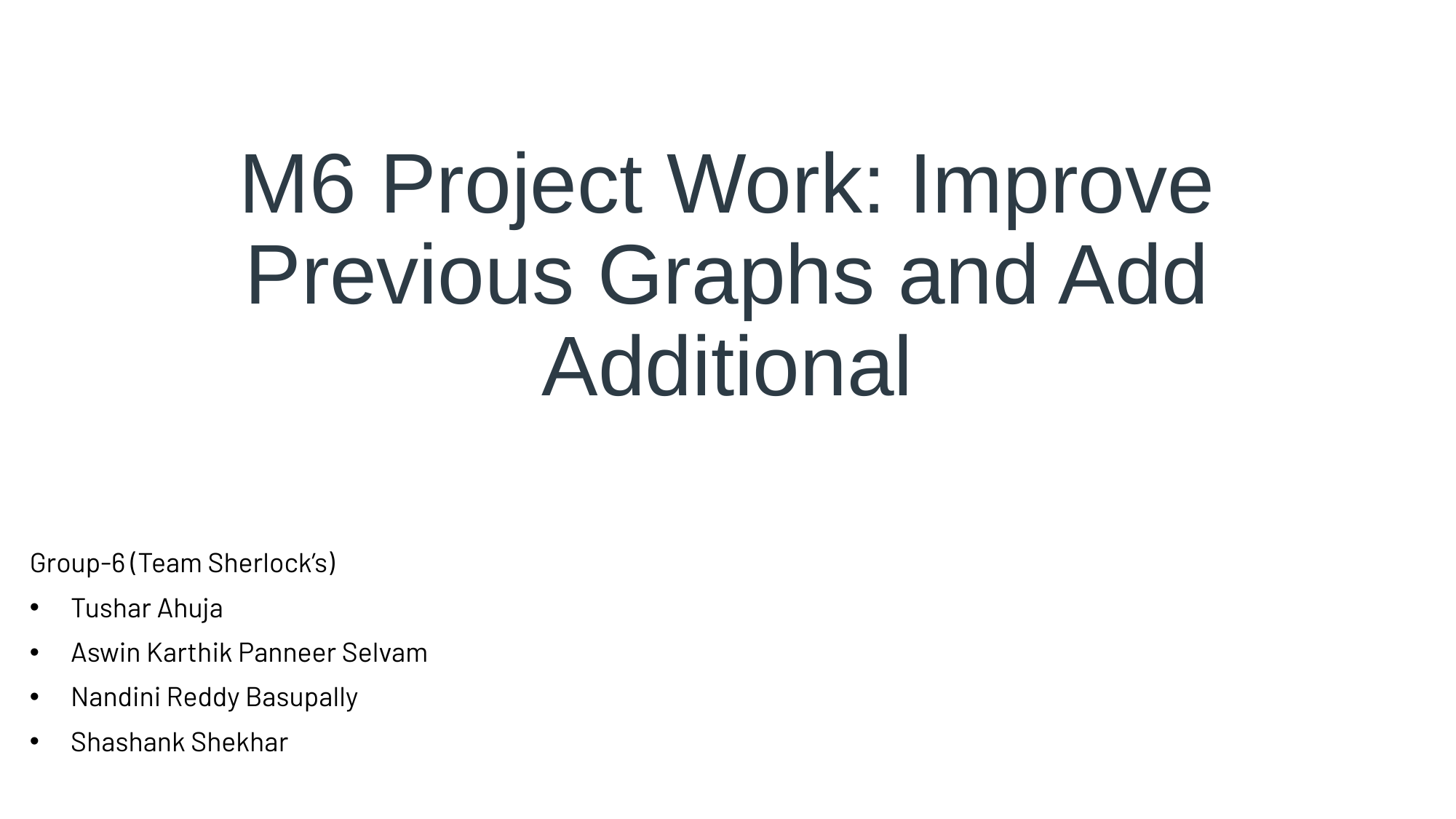

# M6 Project Work: Improve Previous Graphs and Add Additional
Group-6 (Team Sherlock’s)
Tushar Ahuja
Aswin Karthik Panneer Selvam
Nandini Reddy Basupally
Shashank Shekhar